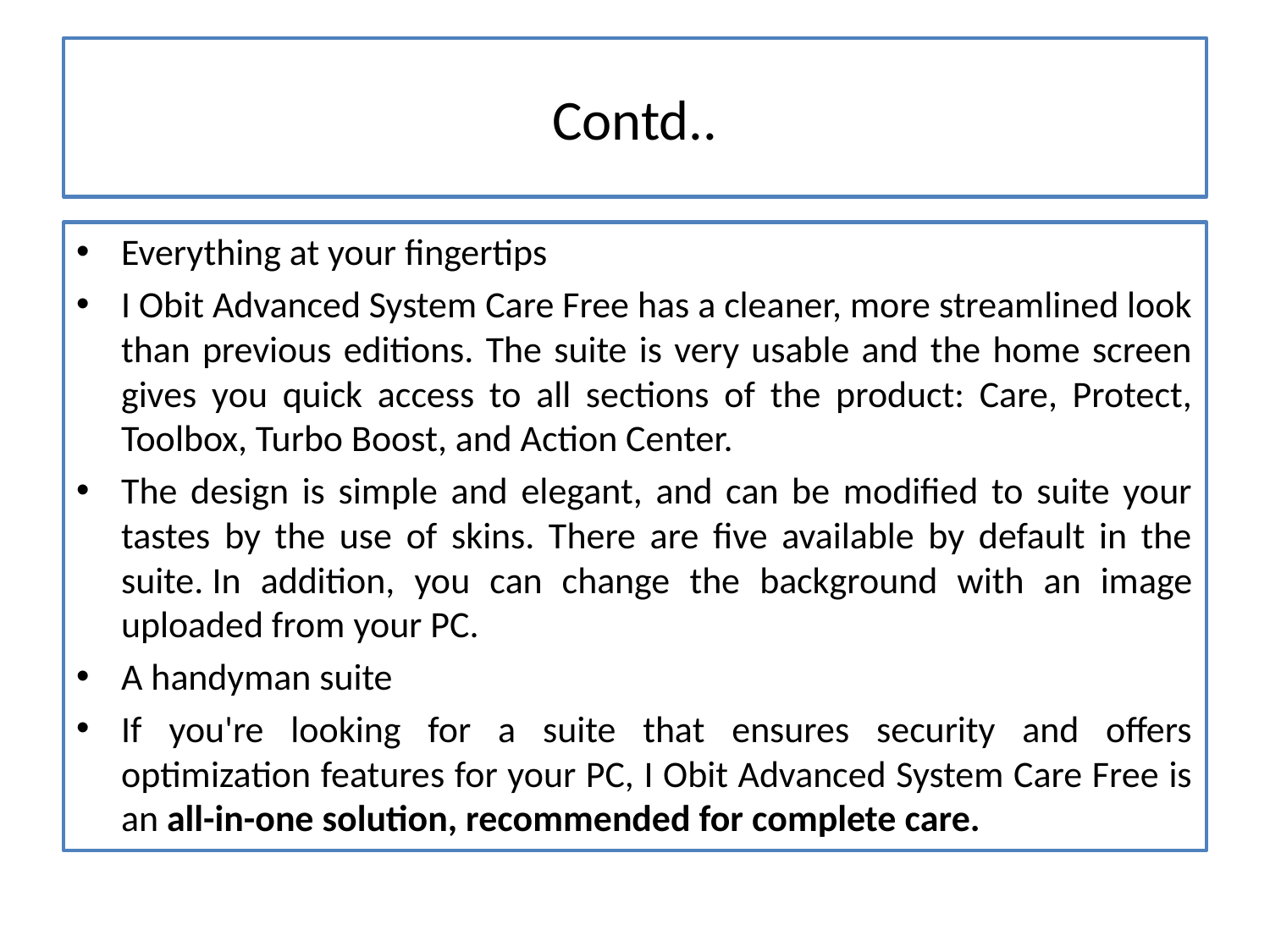

# Contd..
Everything at your fingertips
I Obit Advanced System Care Free has a cleaner, more streamlined look than previous editions. The suite is very usable and the home screen gives you quick access to all sections of the product: Care, Protect, Toolbox, Turbo Boost, and Action Center.
The design is simple and elegant, and can be modified to suite your tastes by the use of skins. There are five available by default in the suite. In addition, you can change the background with an image uploaded from your PC.
A handyman suite
If you're looking for a suite that ensures security and offers optimization features for your PC, I Obit Advanced System Care Free is an all-in-one solution, recommended for complete care.